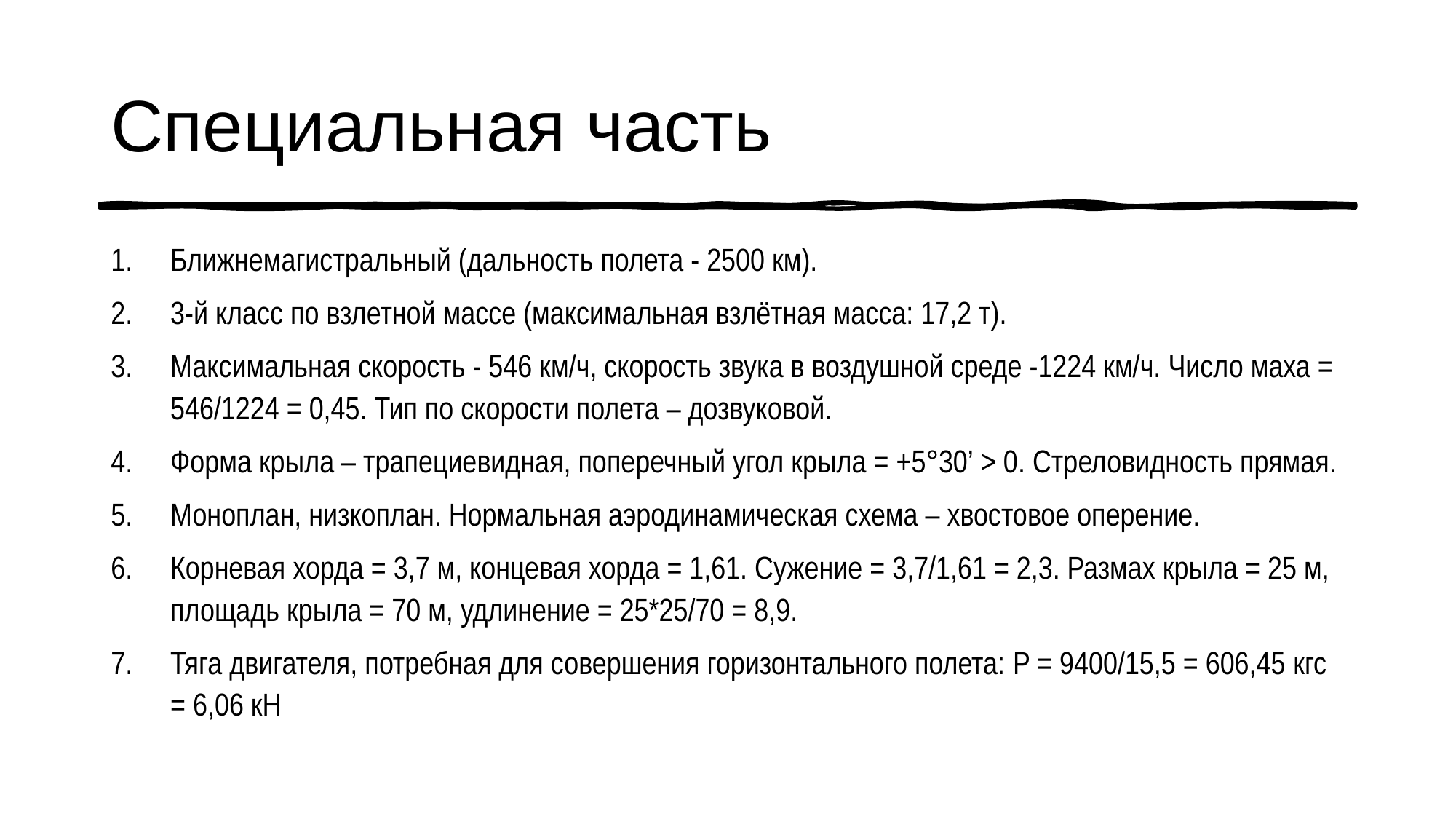

# Специальная часть
Ближнемагистральный (дальность полета - 2500 км).
3-й класс по взлетной массе (максимальная взлётная масса: 17,2 т).
Максимальная скорость - 546 км/ч, скорость звука в воздушной среде -1224 км/ч. Число маха = 546/1224 = 0,45. Тип по скорости полета – дозвуковой.
Форма крыла – трапециевидная, поперечный угол крыла = +5°30’ > 0. Стреловидность прямая.
Моноплан, низкоплан. Нормальная аэродинамическая схема – хвостовое оперение.
Корневая хорда = 3,7 м, концевая хорда = 1,61. Сужение = 3,7/1,61 = 2,3. Размах крыла = 25 м, площадь крыла = 70 м, удлинение = 25*25/70 = 8,9.
Тяга двигателя, потребная для совершения горизонтального полета: P = 9400/15,5 = 606,45 кгс = 6,06 кН